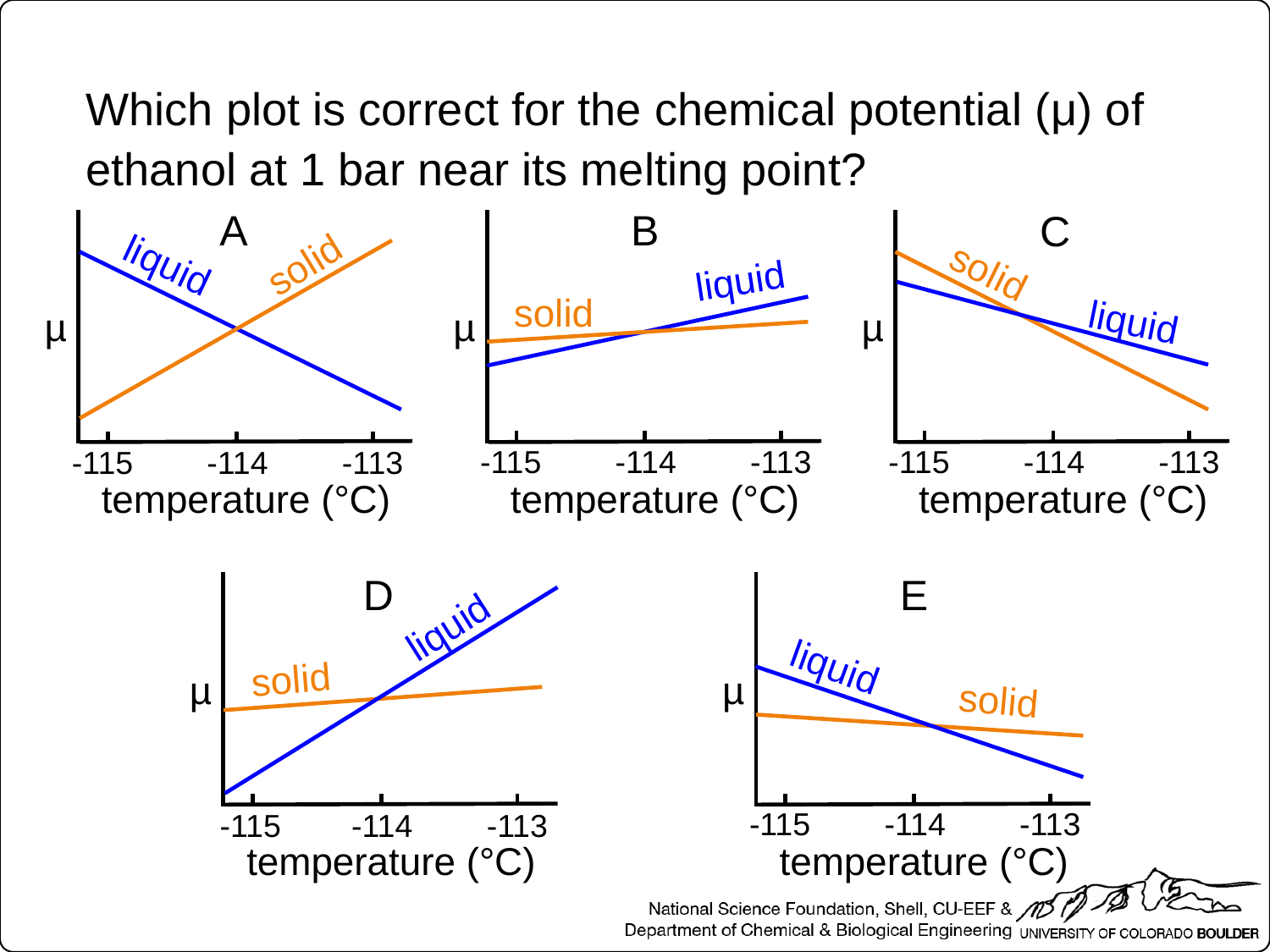

Which plot is correct for the chemical potential (μ) of ethanol at 1 bar near its melting point?

A
B
C
solid
liquid
µ
temperature (°C)
-115
-114
-113
µ
-115
-114
-113
temperature (°C)
liquid
solid
µ
-115
-114
-113
temperature (°C)
solid
liquid
D
E
µ
-115
-114
-113
temperature (°C)
liquid
solid
µ
-115
-114
-113
temperature (°C)
liquid
solid